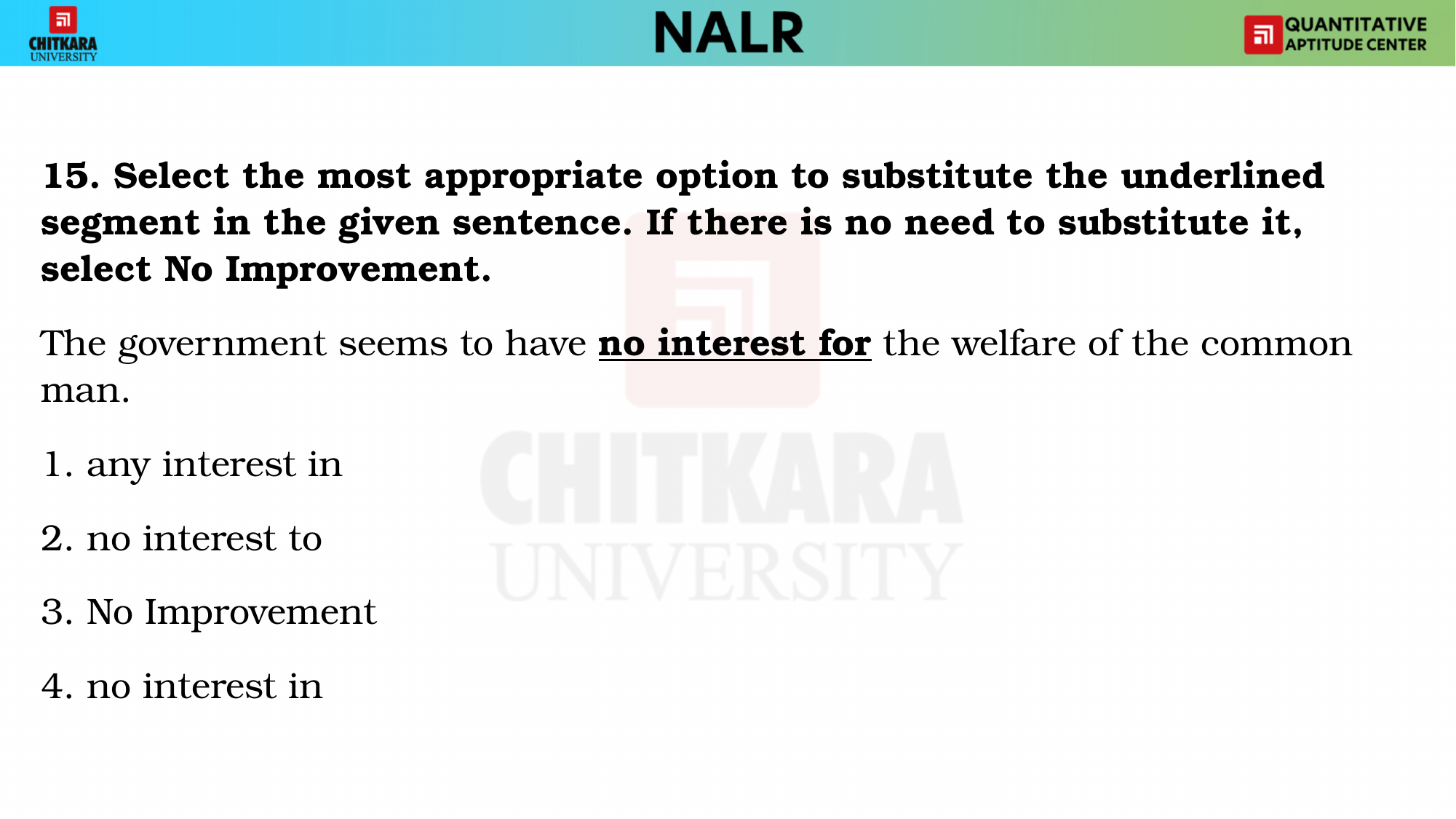

15. Select the most appropriate option to substitute the underlined segment in the given sentence. If there is no need to substitute it, select No Improvement.
The government seems to have no interest for the welfare of the common man.
1. any interest in
2. no interest to
3. No Improvement
4. no interest in